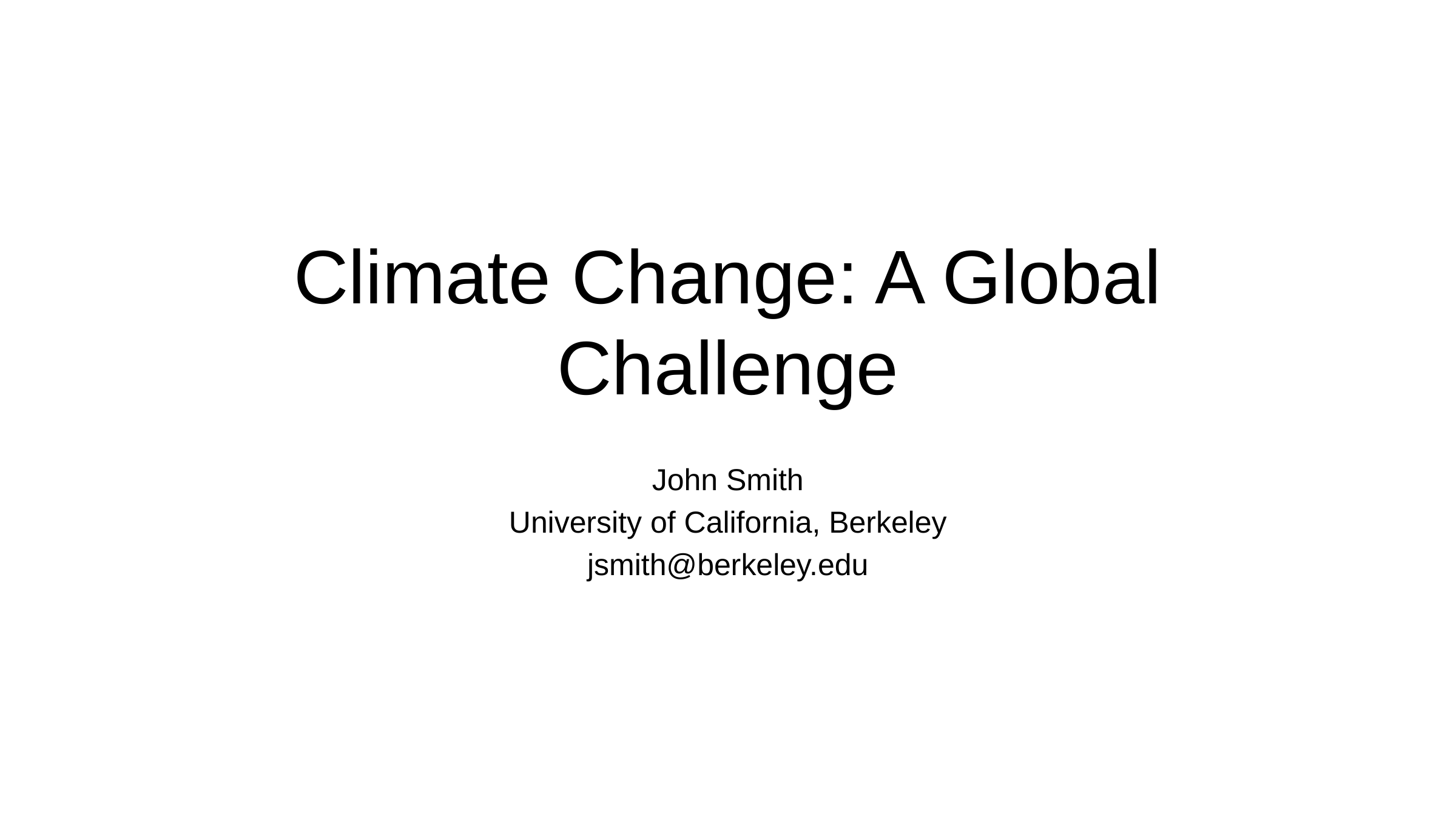

# Climate Change: A Global Challenge
John Smith
University of California, Berkeley
jsmith@berkeley.edu